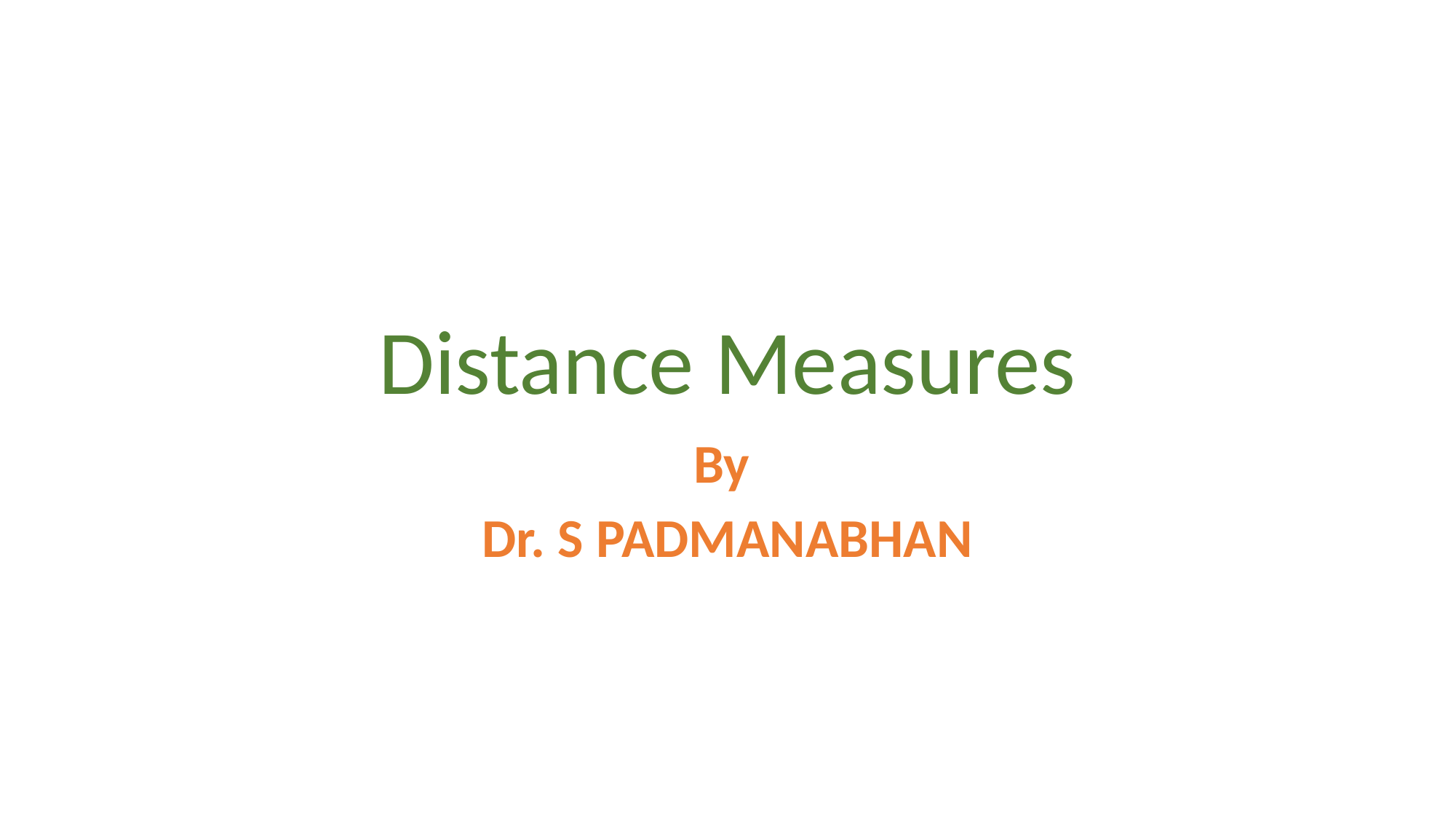

# Distance Measures
By
Dr. S PADMANABHAN